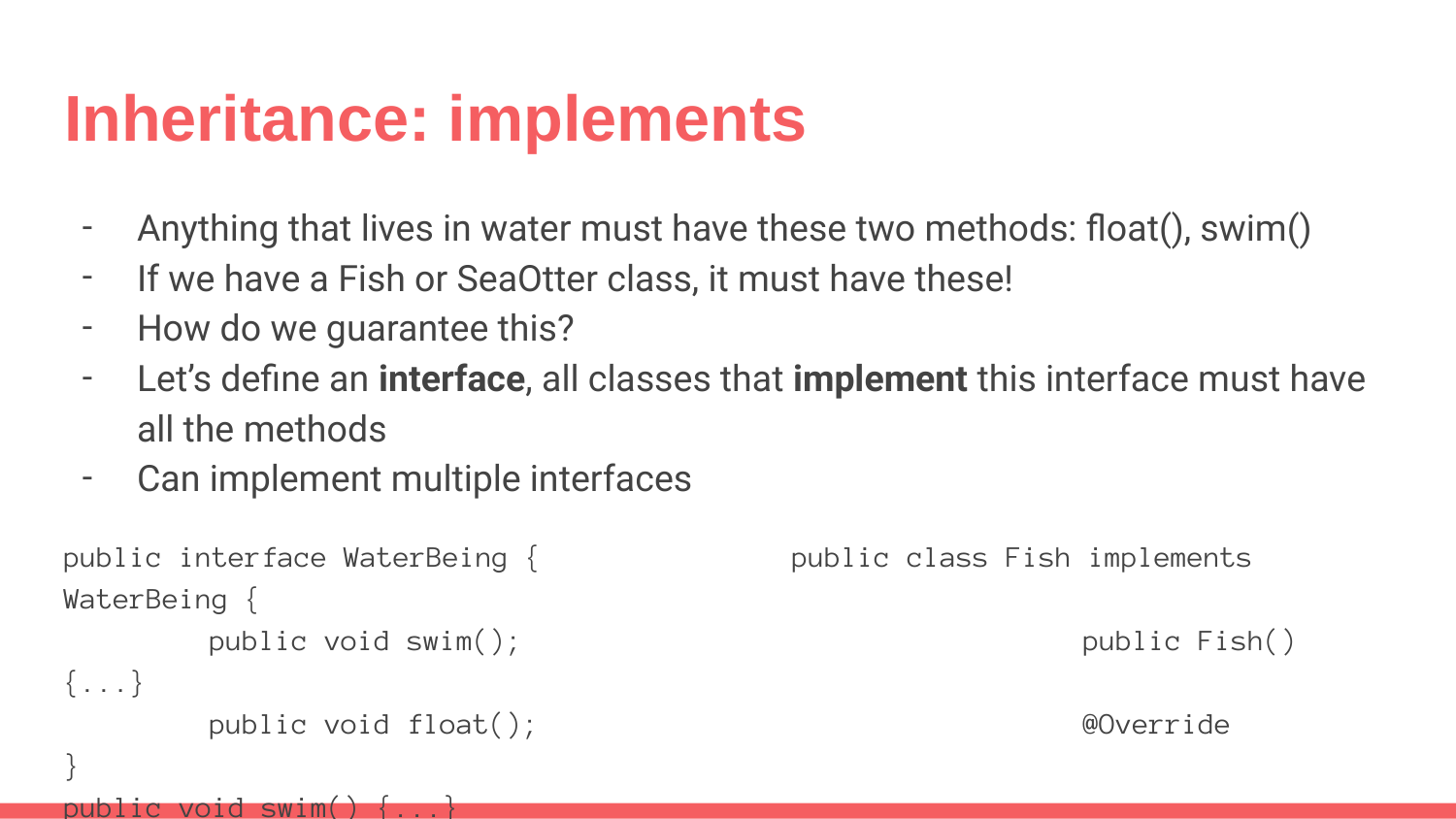

# Inheritance: implements
Anything that lives in water must have these two methods: float(), swim()
If we have a Fish or SeaOtter class, it must have these!
How do we guarantee this?
Let’s define an interface, all classes that implement this interface must have all the methods
Can implement multiple interfaces
public interface WaterBeing {		public class Fish implements WaterBeing {
	public void swim();				public Fish() {...}
	public void float();				@Override
}									public void swim() {...}
									@Override
									public void float() {...}
								}